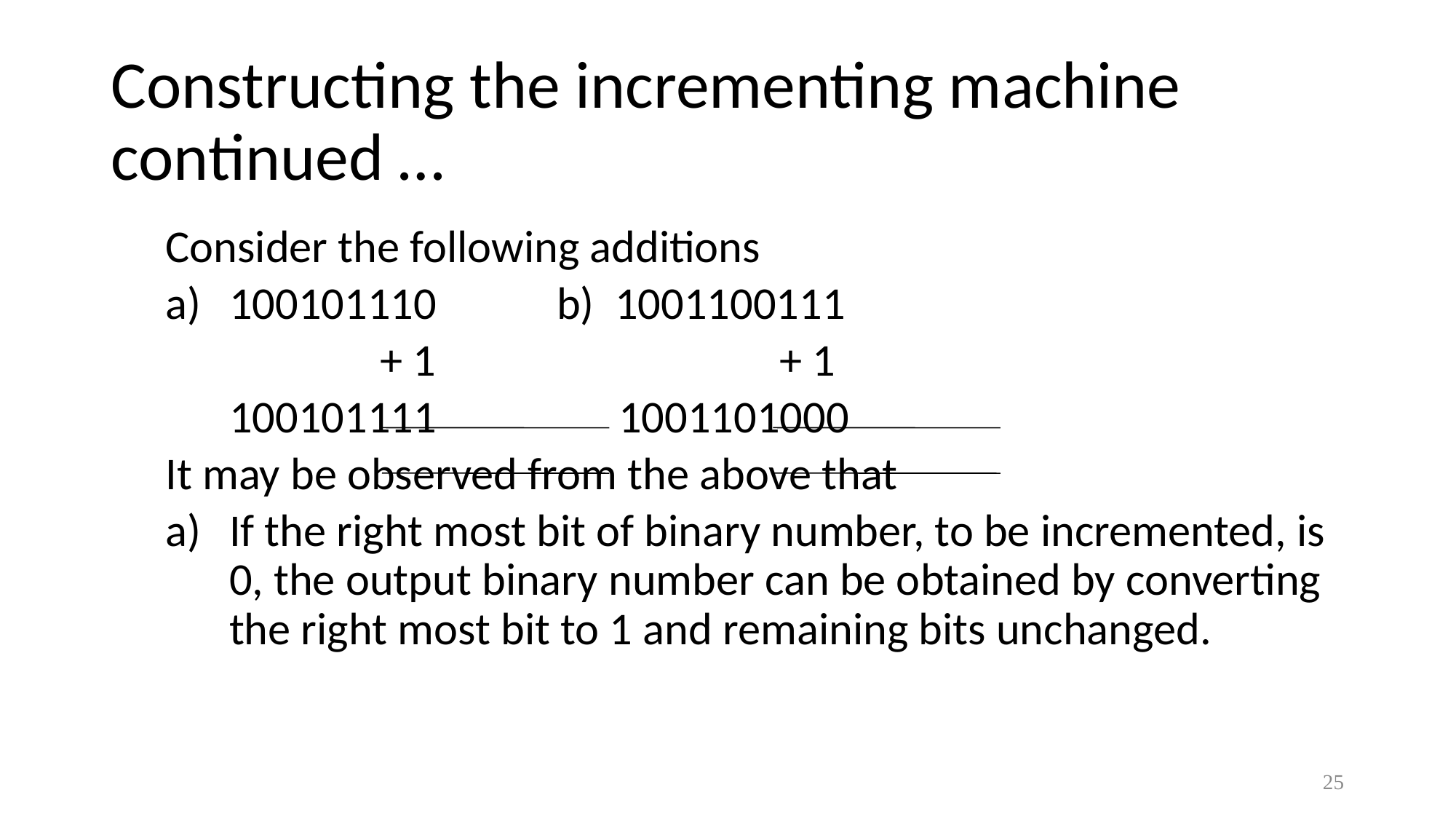

# Constructing the incrementing machine continued …
Consider the following additions
a)	100101110		b)  1001100111
		    + 1			           + 1
	100101111		      1001101000
It may be observed from the above that
a)	If the right most bit of binary number, to be incremented, is 0, the output binary number can be obtained by converting the right most bit to 1 and remaining bits unchanged.

25